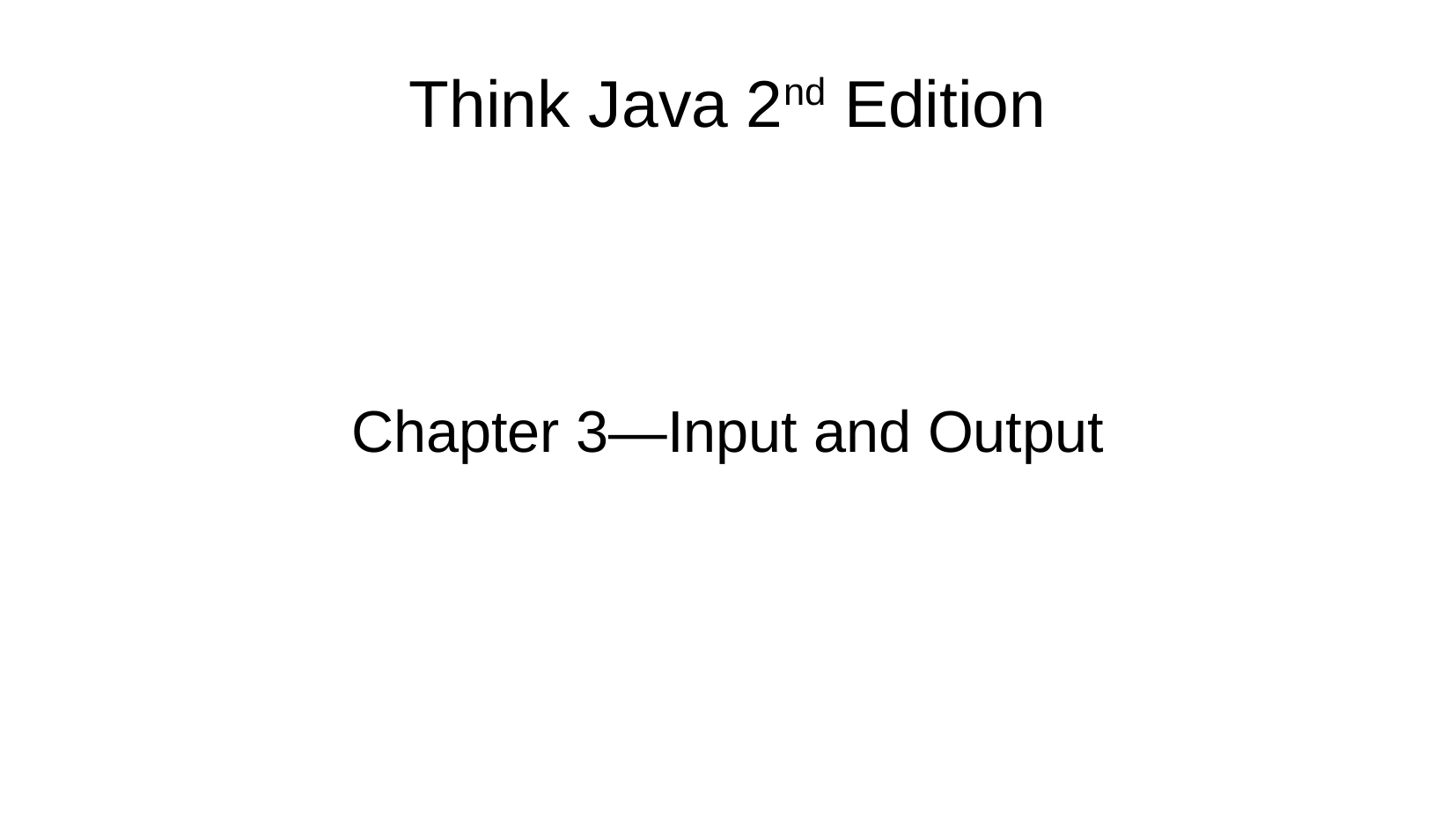

Think Java 2nd Edition
Chapter 3—Input and Output